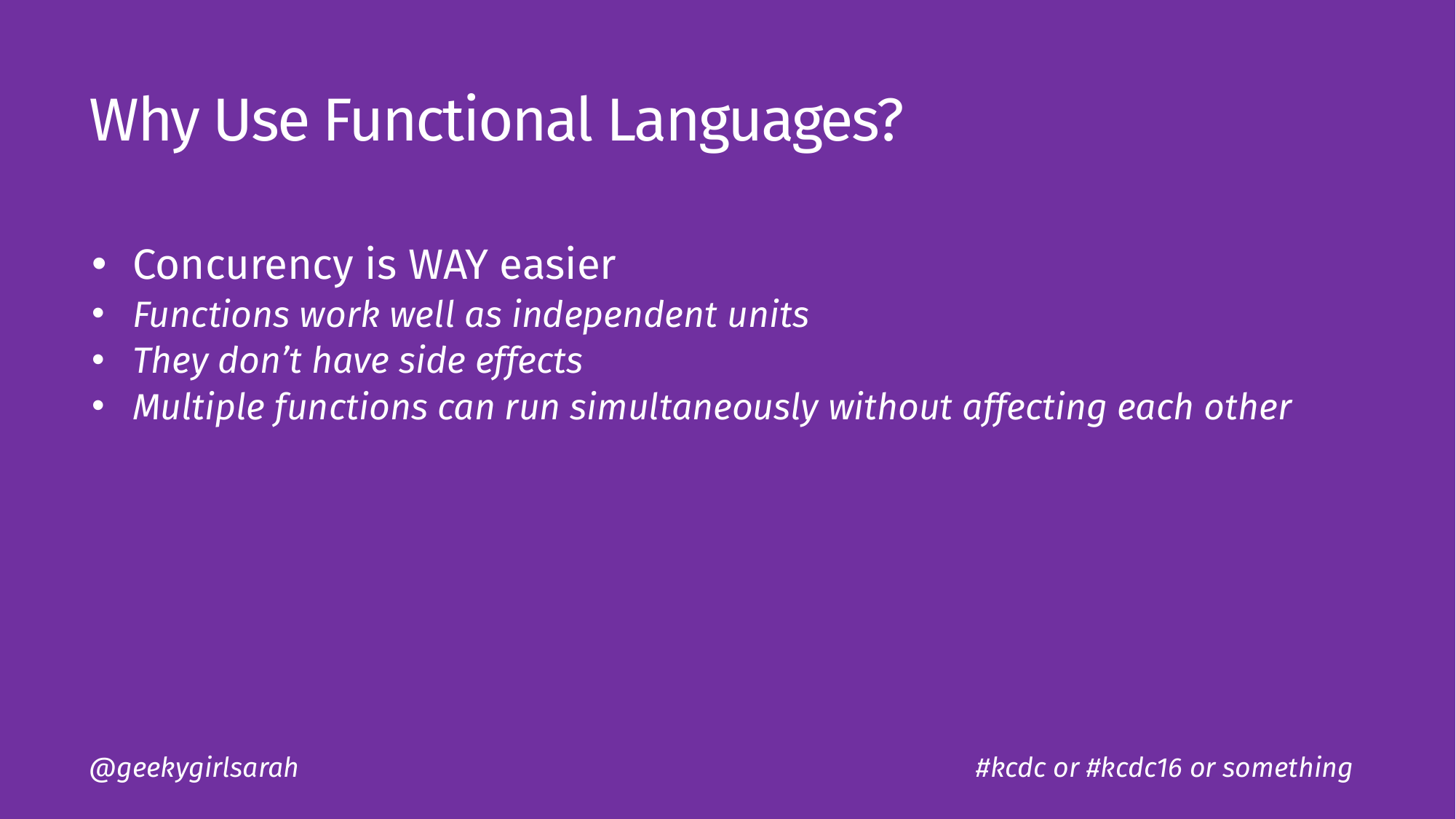

# Why Use Functional Languages?
Concurency is WAY easier
Functions work well as independent units
They don’t have side effects
Multiple functions can run simultaneously without affecting each other